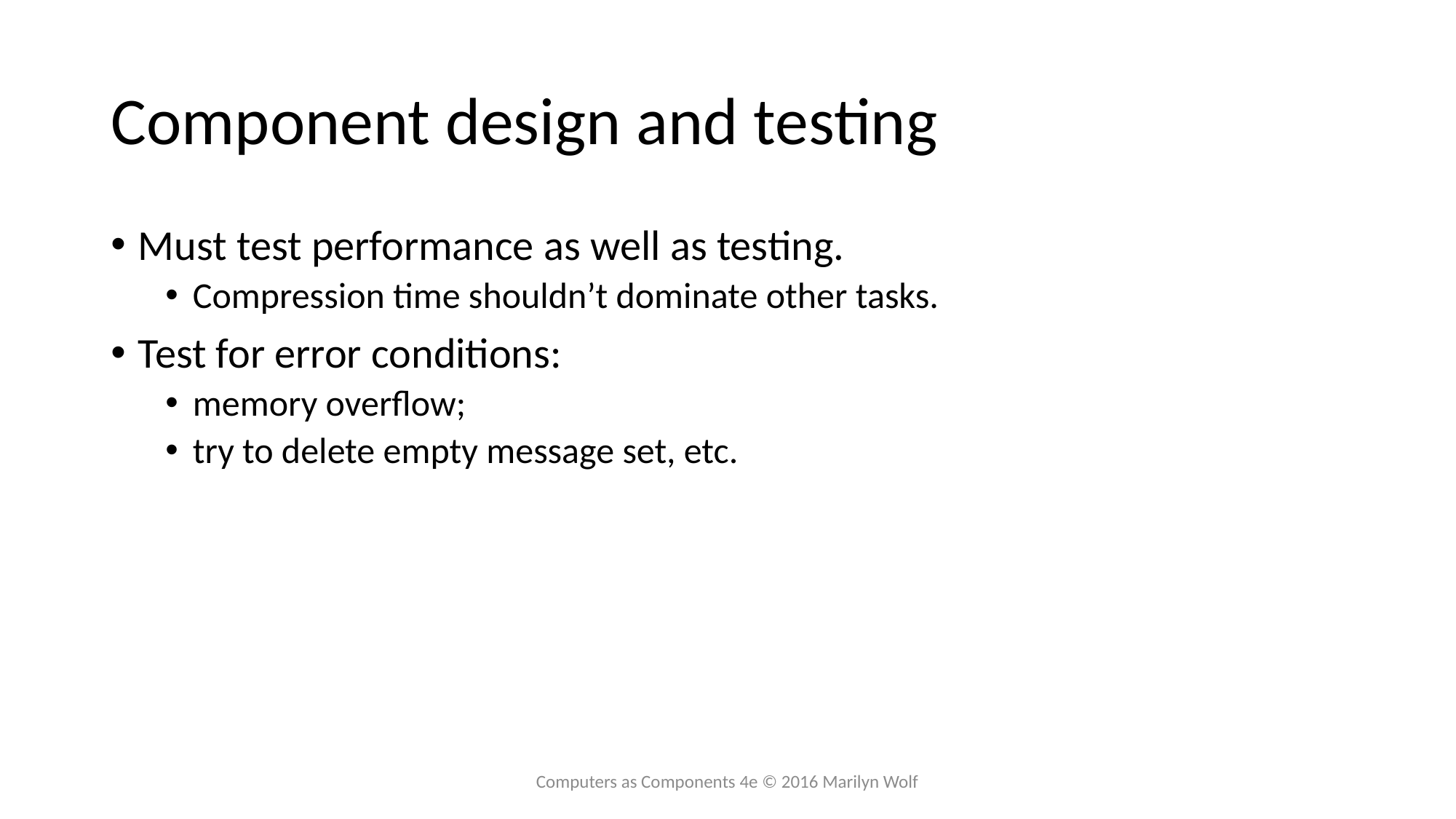

# Component design and testing
Must test performance as well as testing.
Compression time shouldn’t dominate other tasks.
Test for error conditions:
memory overflow;
try to delete empty message set, etc.
Computers as Components 4e © 2016 Marilyn Wolf